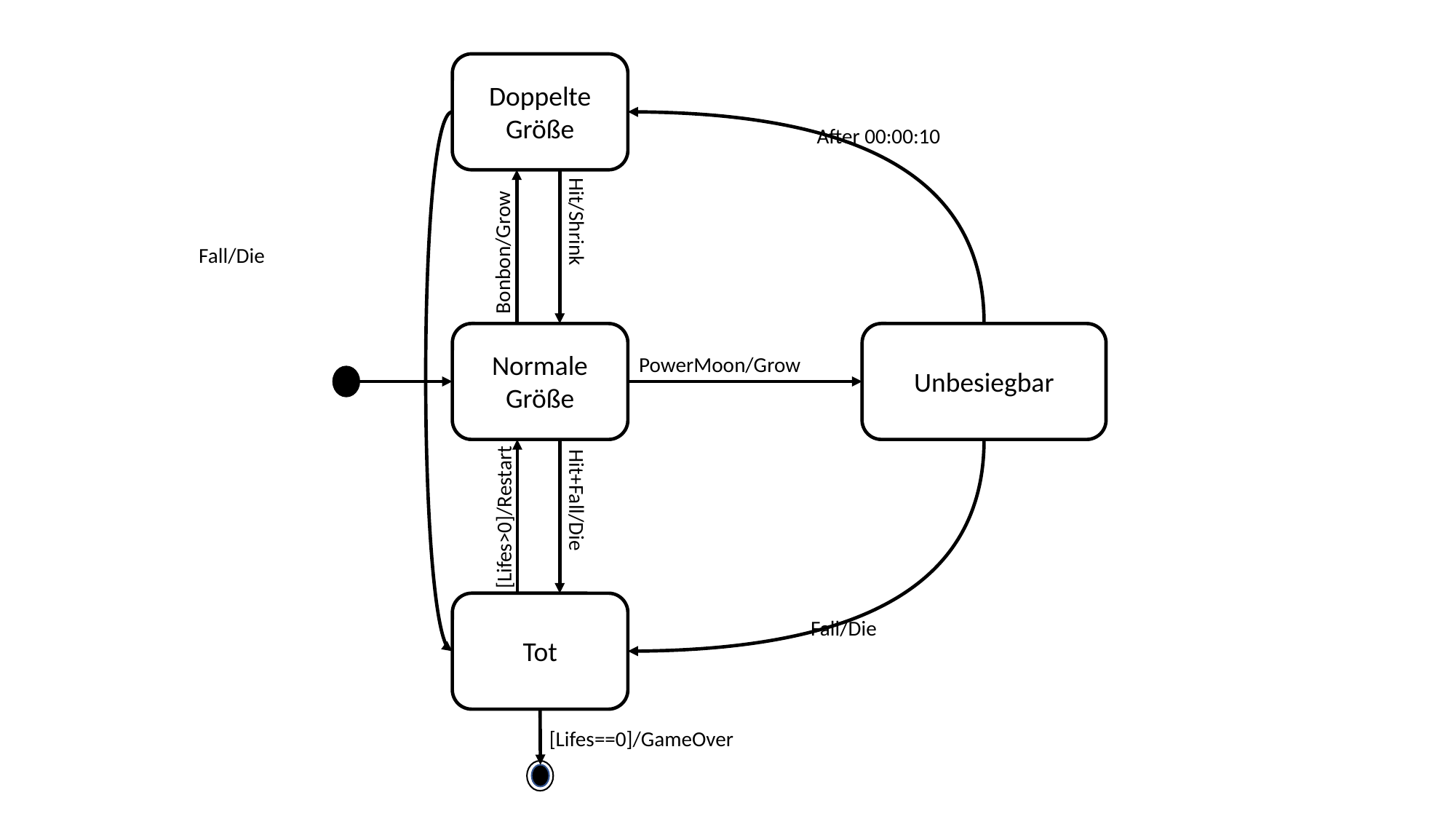

Doppelte Größe
After 00:00:10
Bonbon/Grow
Fall/Die
Hit/Shrink

Normale Größe

Unbesiegbar
PowerMoon/Grow

[Lifes>0]/Restart
Hit+Fall/Die

Tot
Fall/Die
[Lifes==0]/GameOver